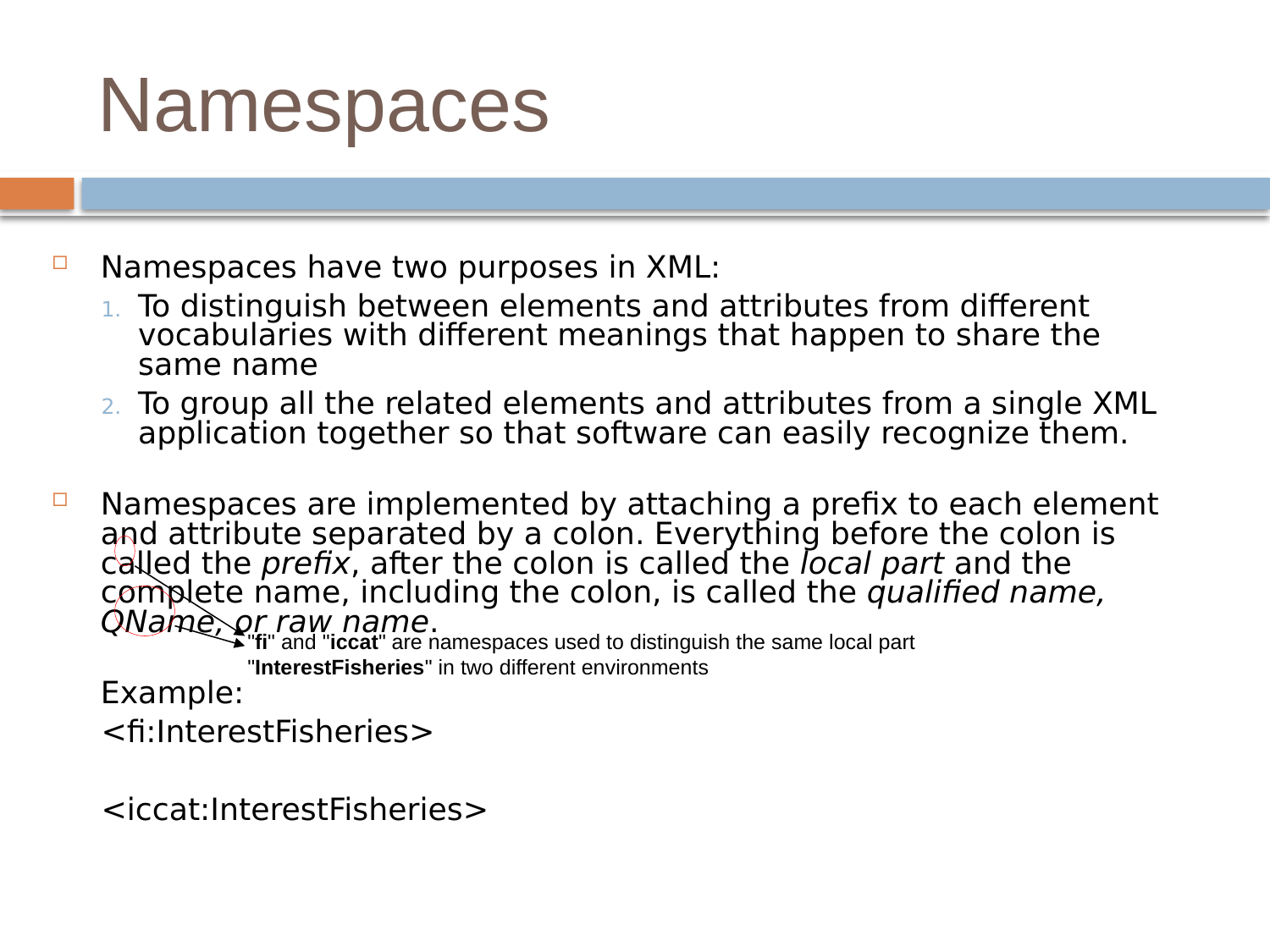

# Namespaces
Namespaces have two purposes in XML:
To distinguish between elements and attributes from different vocabularies with different meanings that happen to share the same name
To group all the related elements and attributes from a single XML application together so that software can easily recognize them.
Namespaces are implemented by attaching a prefix to each element and attribute separated by a colon. Everything before the colon is called the prefix, after the colon is called the local part and the complete name, including the colon, is called the qualified name, QName, or raw name.
     Example:
<fi:InterestFisheries>

<iccat:InterestFisheries>

"fi" and "iccat" are namespaces used to distinguish the same local part "InterestFisheries" in two different environments